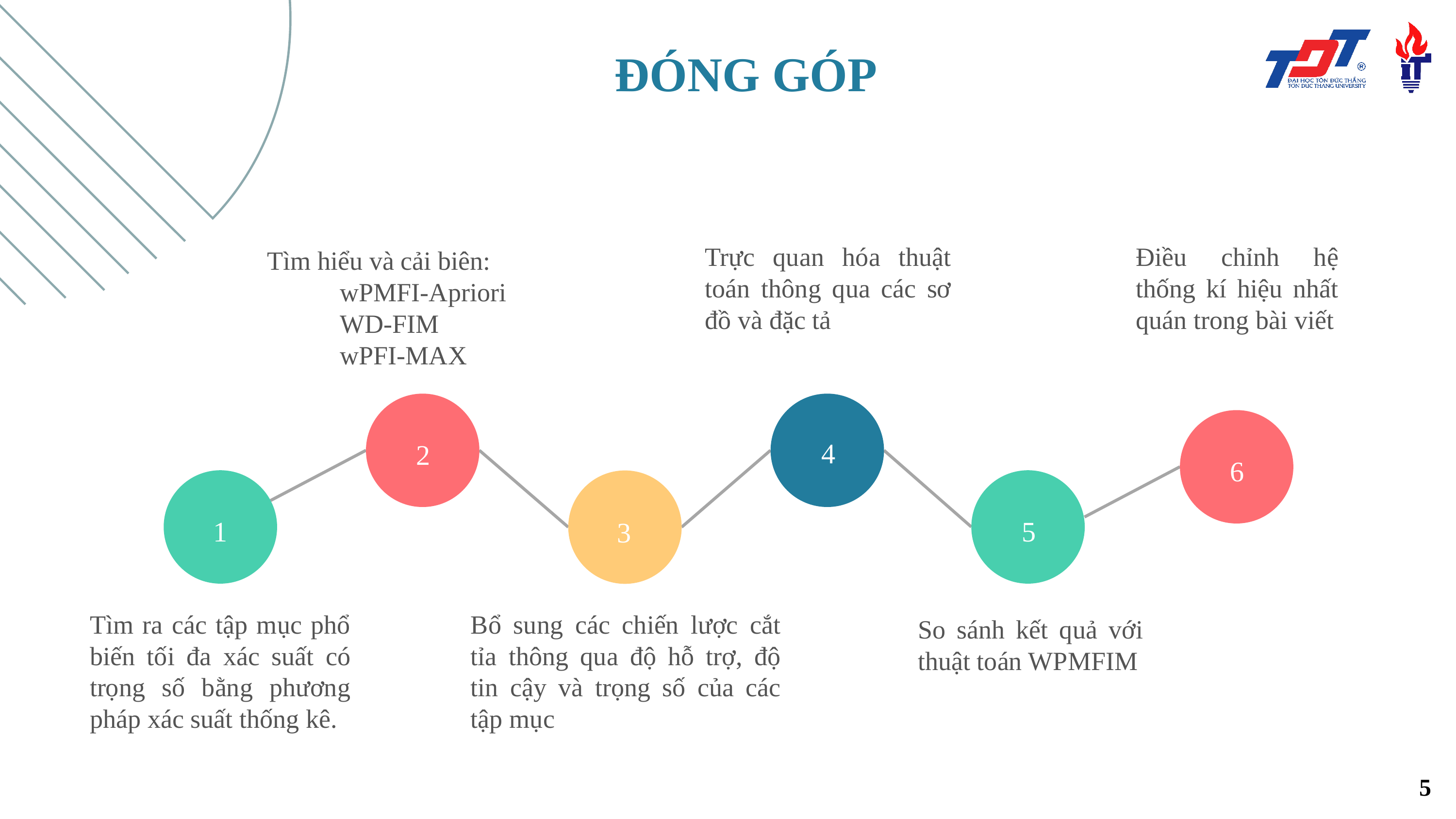

ĐÓNG GÓP
Điều chỉnh hệ thống kí hiệu nhất quán trong bài viết
Trực quan hóa thuật toán thông qua các sơ đồ và đặc tả
Tìm hiểu và cải biên:
	wPMFI-Apriori
	WD-FIM
	wPFI-MAX

4
2
6

1
5
3
Tìm ra các tập mục phổ biến tối đa xác suất có trọng số bằng phương pháp xác suất thống kê.
Bổ sung các chiến lược cắt tỉa thông qua độ hỗ trợ, độ tin cậy và trọng số của các tập mục
So sánh kết quả với thuật toán WPMFIM
5